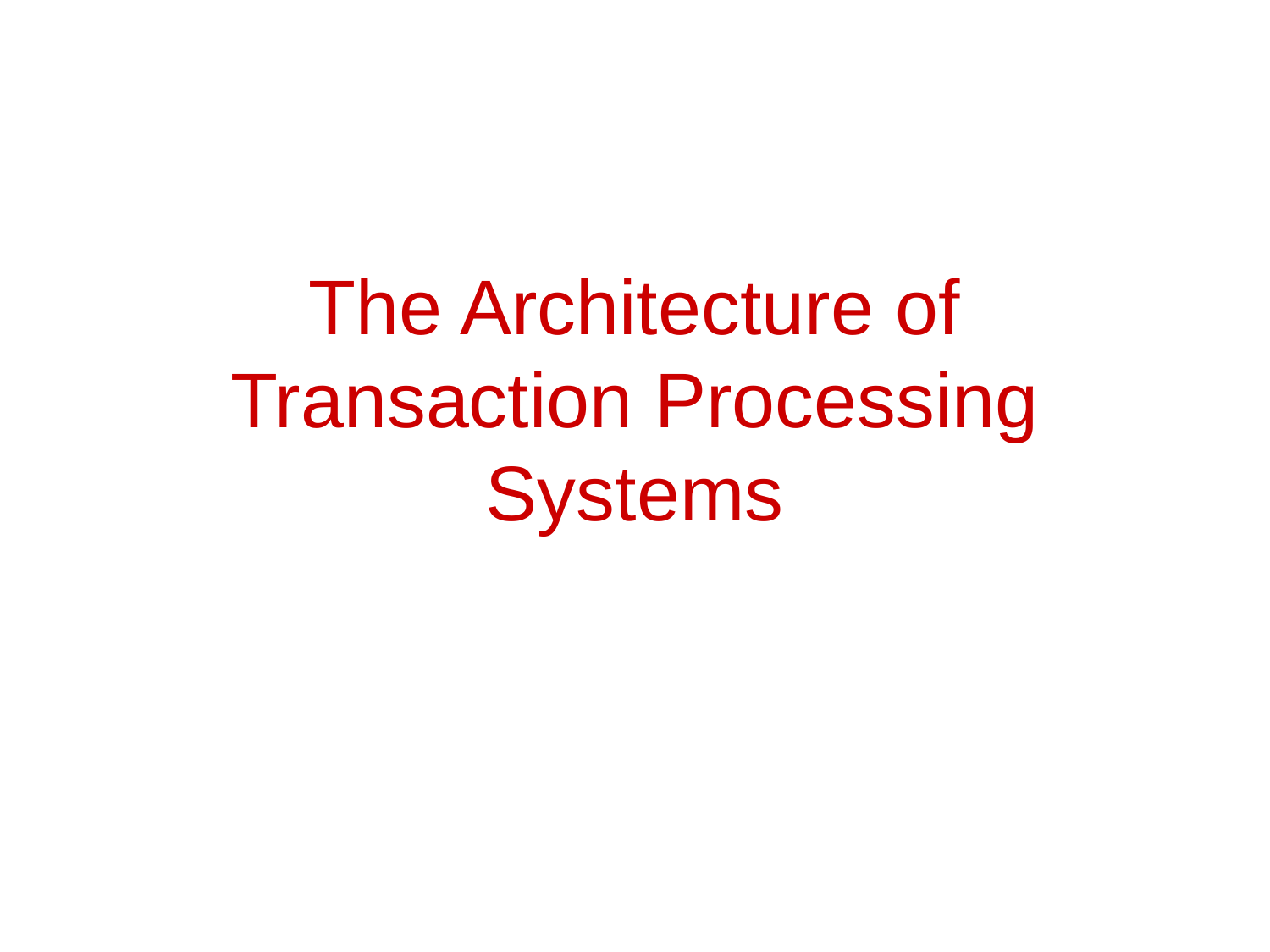

# The Architecture of Transaction Processing Systems